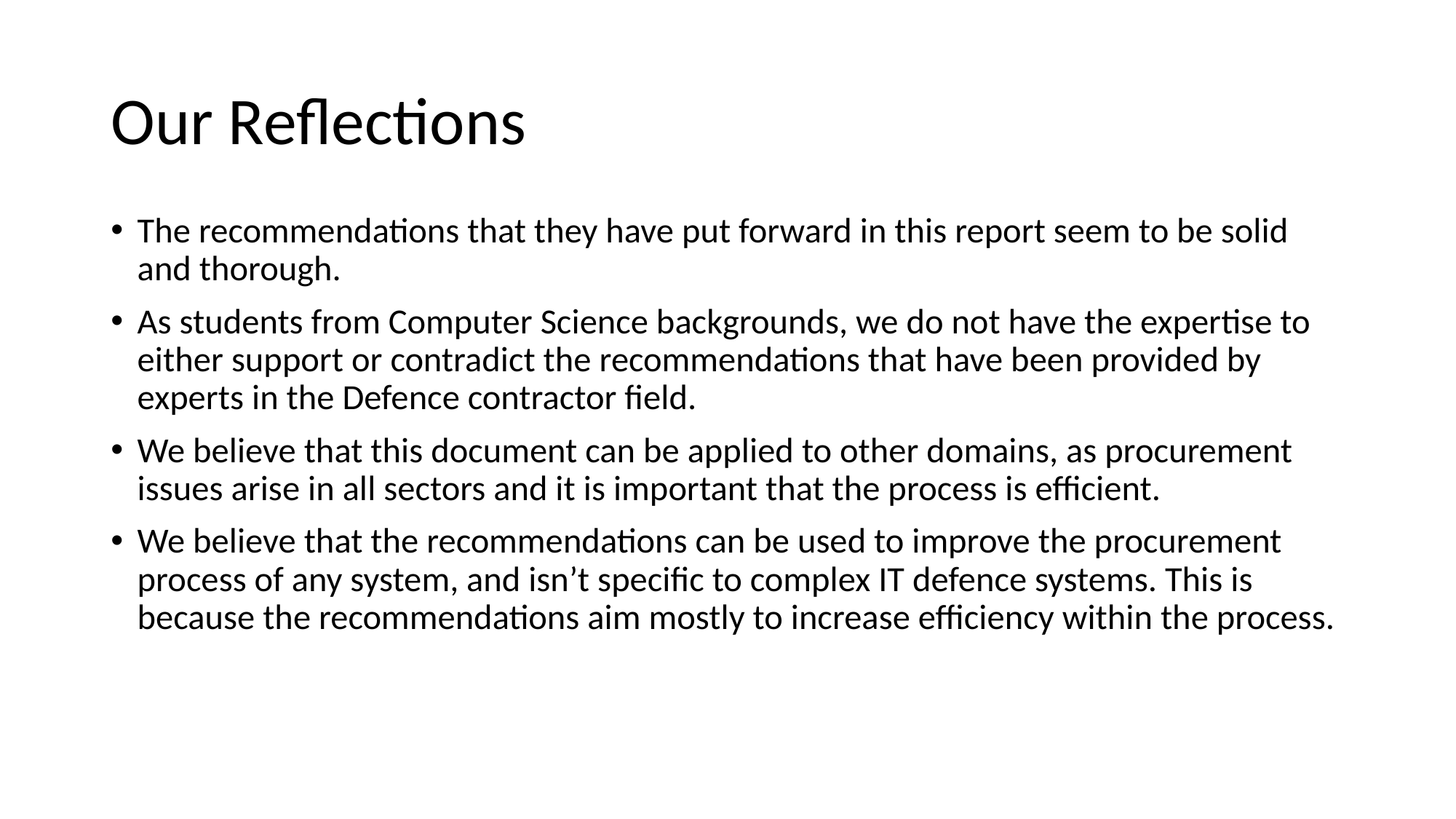

# Our Reflections

The recommendations that they have put forward in this report seem to be solid and thorough.
As students from Computer Science backgrounds, we do not have the expertise to either support or contradict the recommendations that have been provided by experts in the Defence contractor field.
We believe that this document can be applied to other domains, as procurement issues arise in all sectors and it is important that the process is efficient.
We believe that the recommendations can be used to improve the procurement process of any system, and isn’t specific to complex IT defence systems. This is because the recommendations aim mostly to increase efficiency within the process.